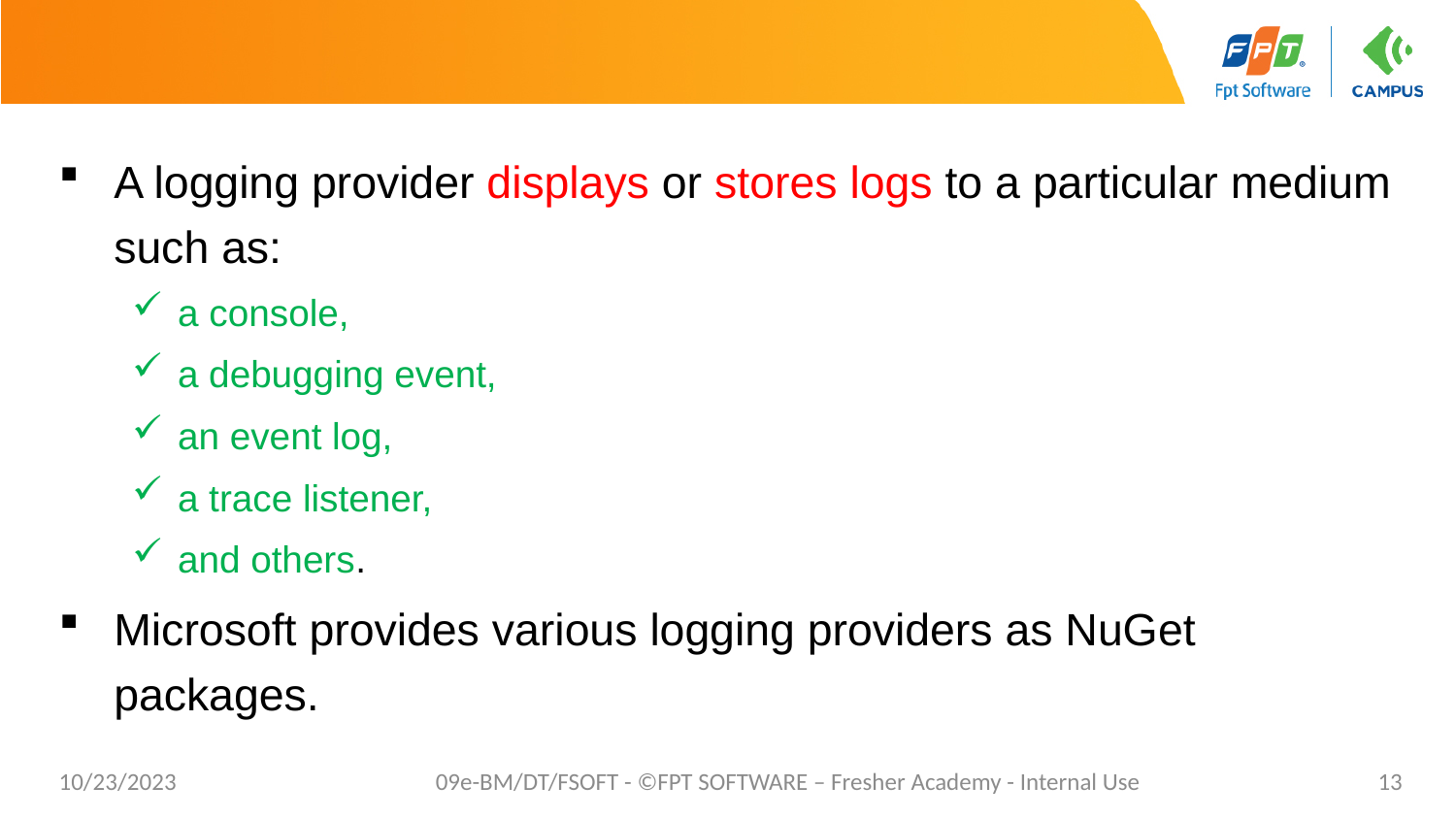

#
A logging provider displays or stores logs to a particular medium such as:
a console,
a debugging event,
an event log,
a trace listener,
and others.
Microsoft provides various logging providers as NuGet packages.
10/23/2023
09e-BM/DT/FSOFT - ©FPT SOFTWARE – Fresher Academy - Internal Use
13